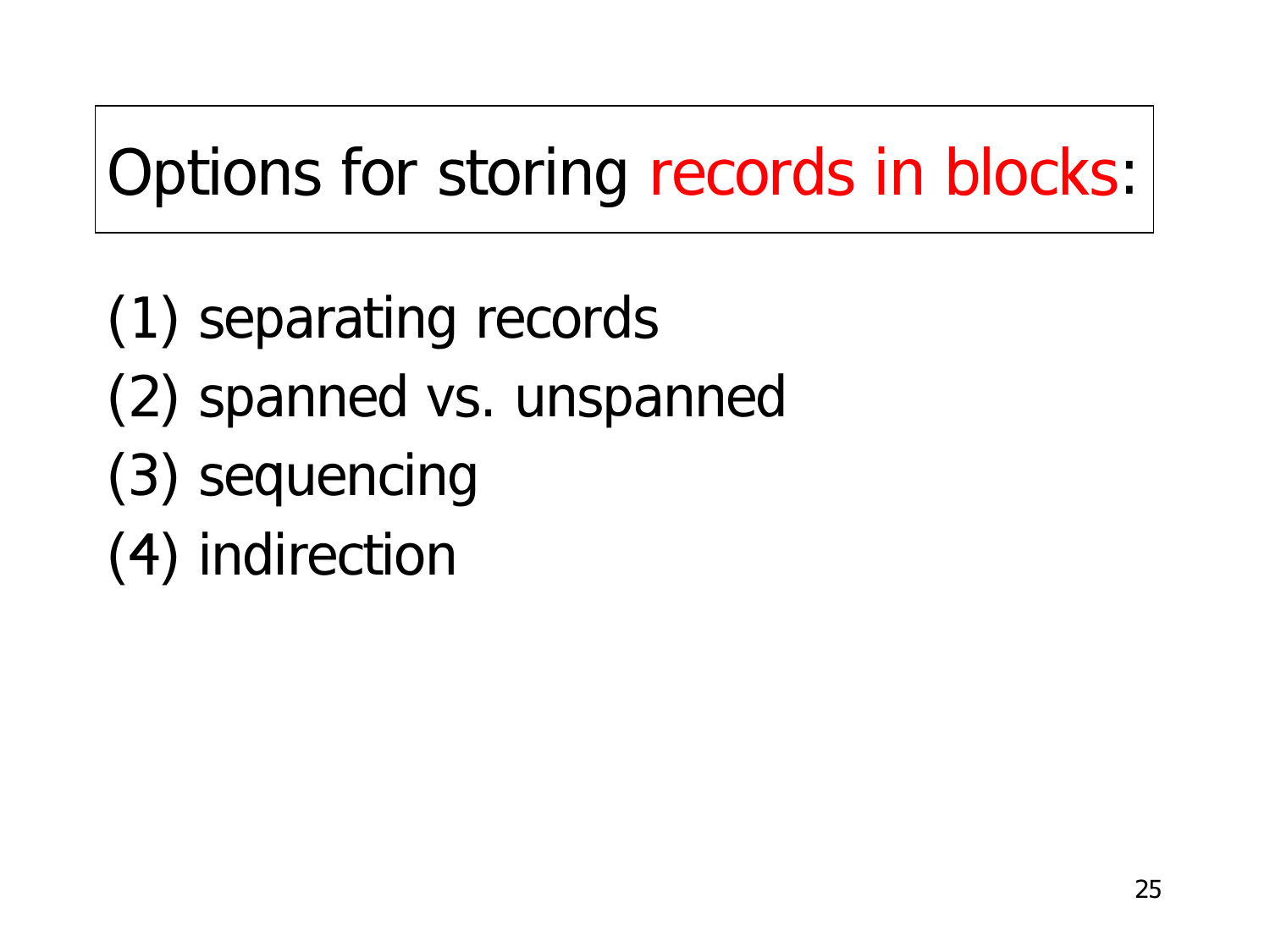

Options for storing records in blocks:
(1) separating records
(2) spanned vs. unspanned
(3) sequencing
(4) indirection
25